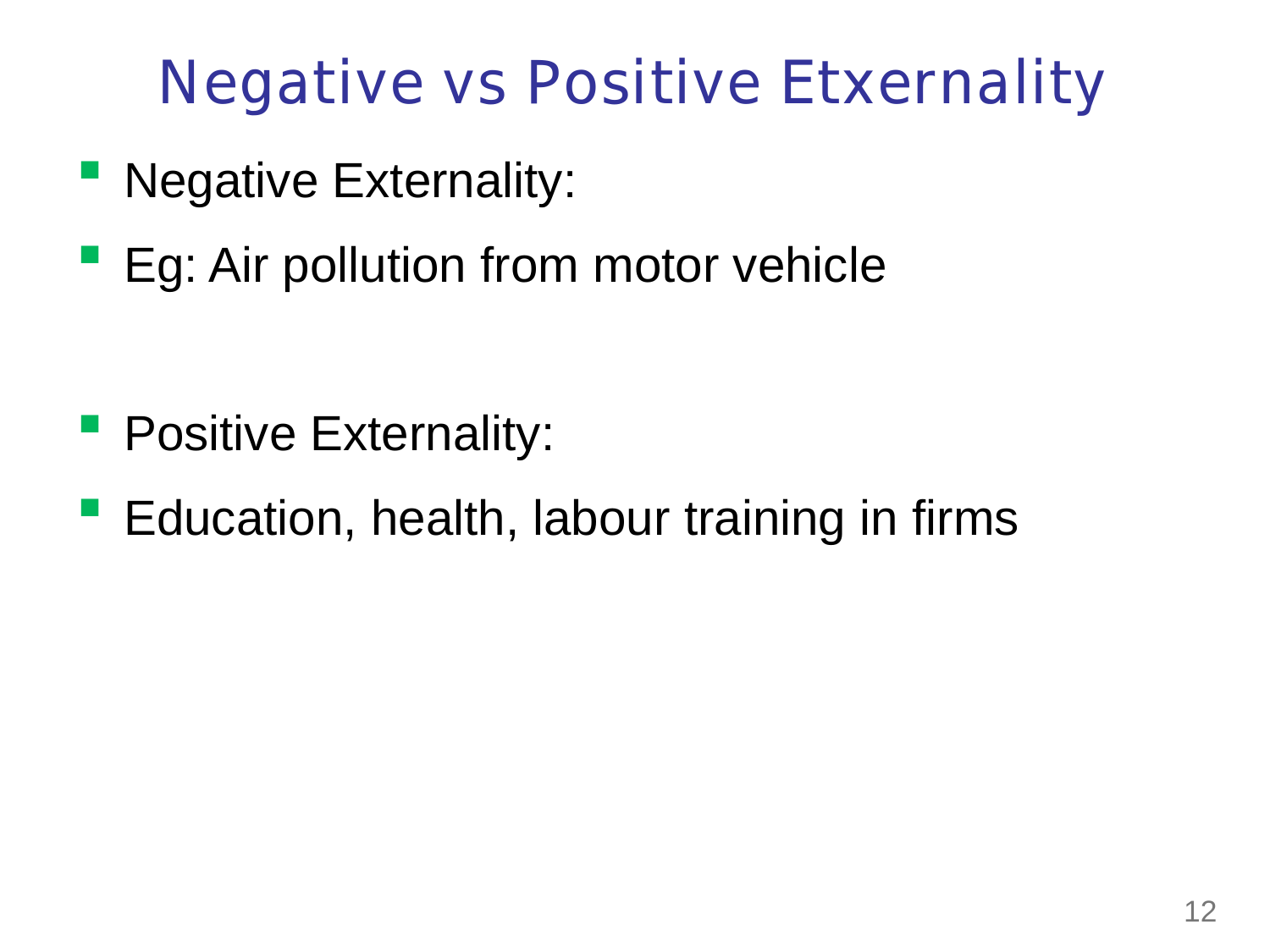

# Negative vs Positive Etxernality
Negative Externality:
Eg: Air pollution from motor vehicle

Positive Externality:
Education, health, labour training in firms